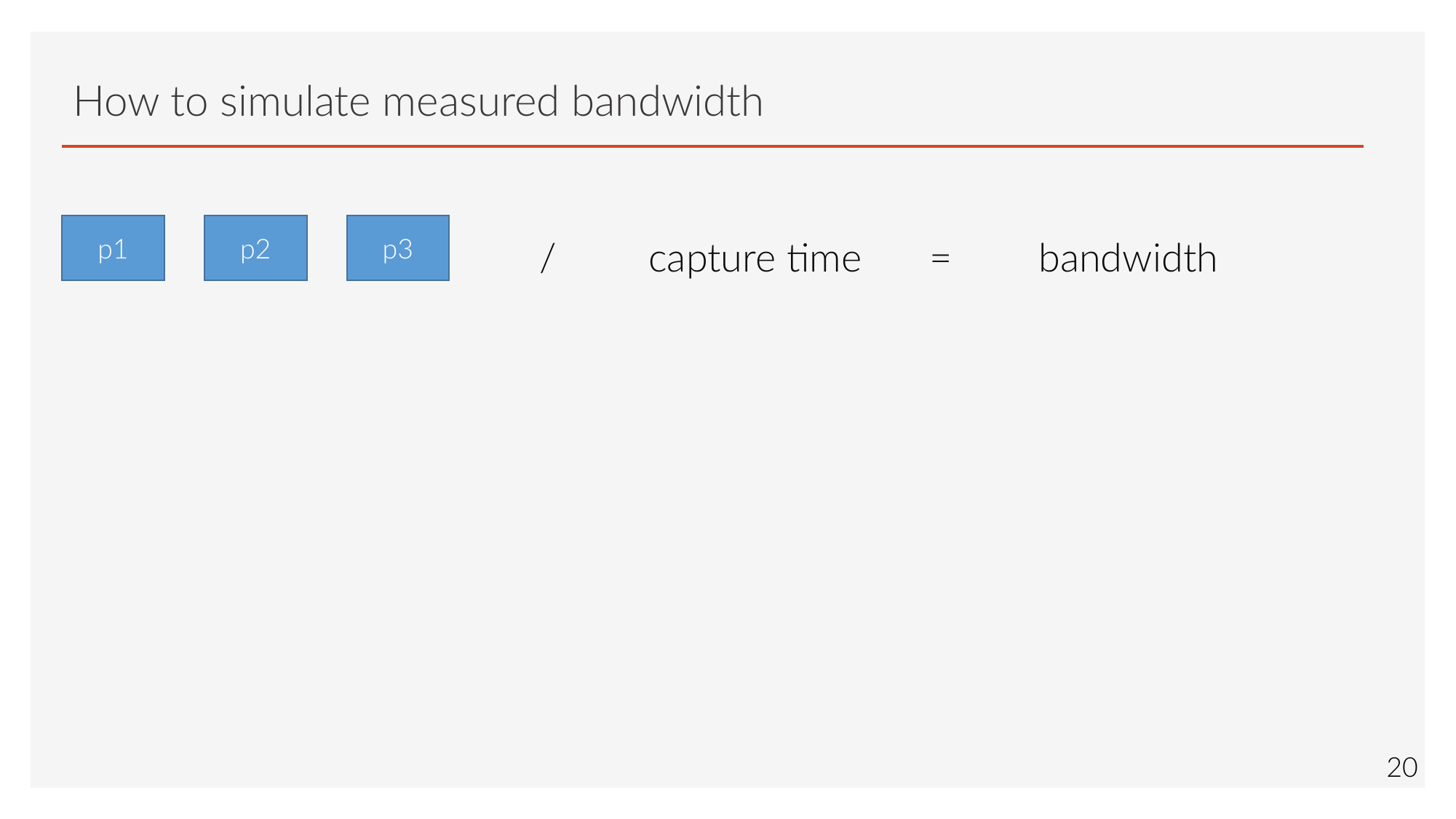

# How to simulate measured bandwidth
/ 	capture time
= 	bandwidth
p2
p1
p3
20